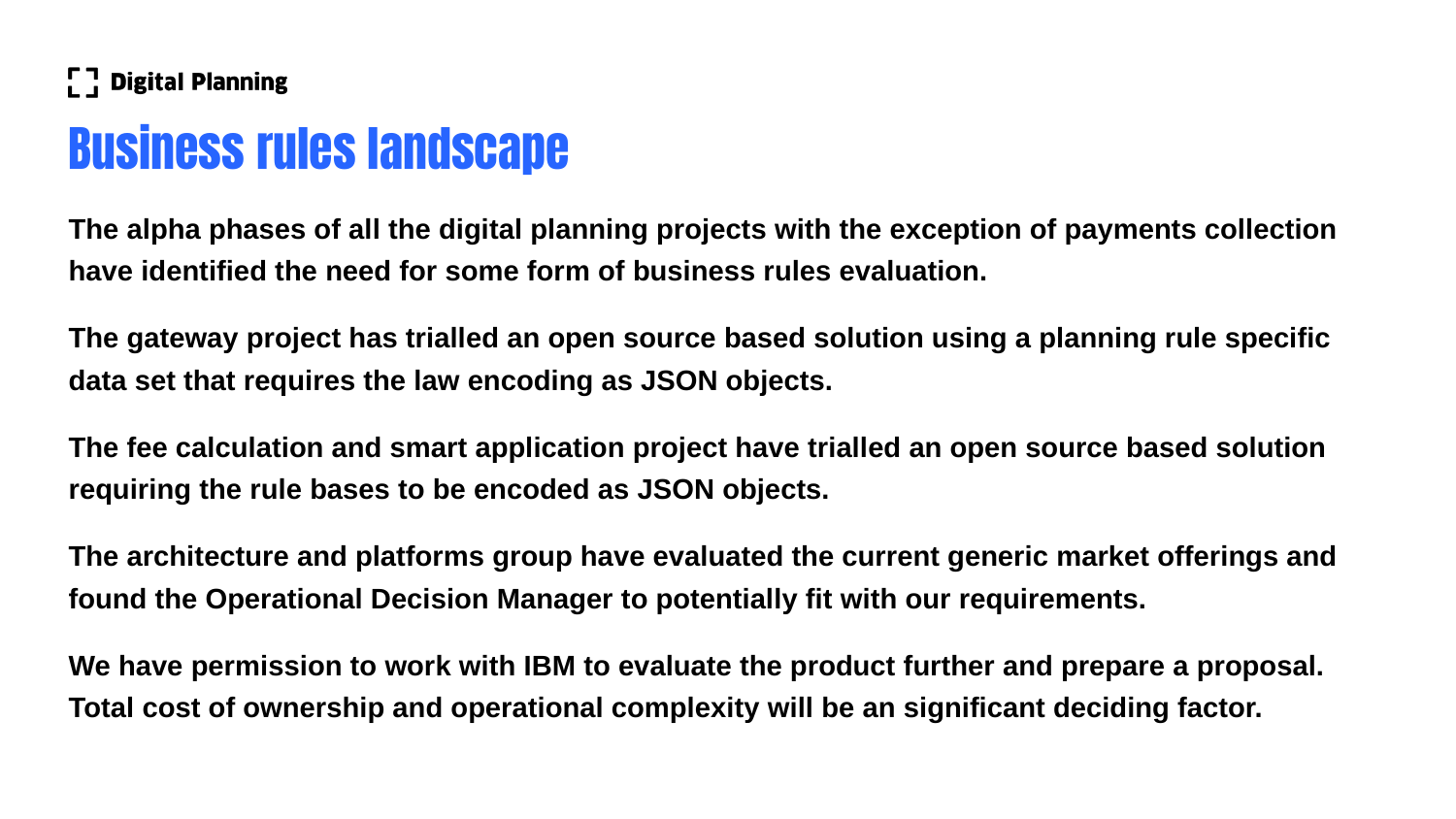

# Business rules landscape
The alpha phases of all the digital planning projects with the exception of payments collection have identified the need for some form of business rules evaluation.
The gateway project has trialled an open source based solution using a planning rule specific data set that requires the law encoding as JSON objects.
The fee calculation and smart application project have trialled an open source based solution requiring the rule bases to be encoded as JSON objects.
The architecture and platforms group have evaluated the current generic market offerings and found the Operational Decision Manager to potentially fit with our requirements.
We have permission to work with IBM to evaluate the product further and prepare a proposal. Total cost of ownership and operational complexity will be an significant deciding factor.